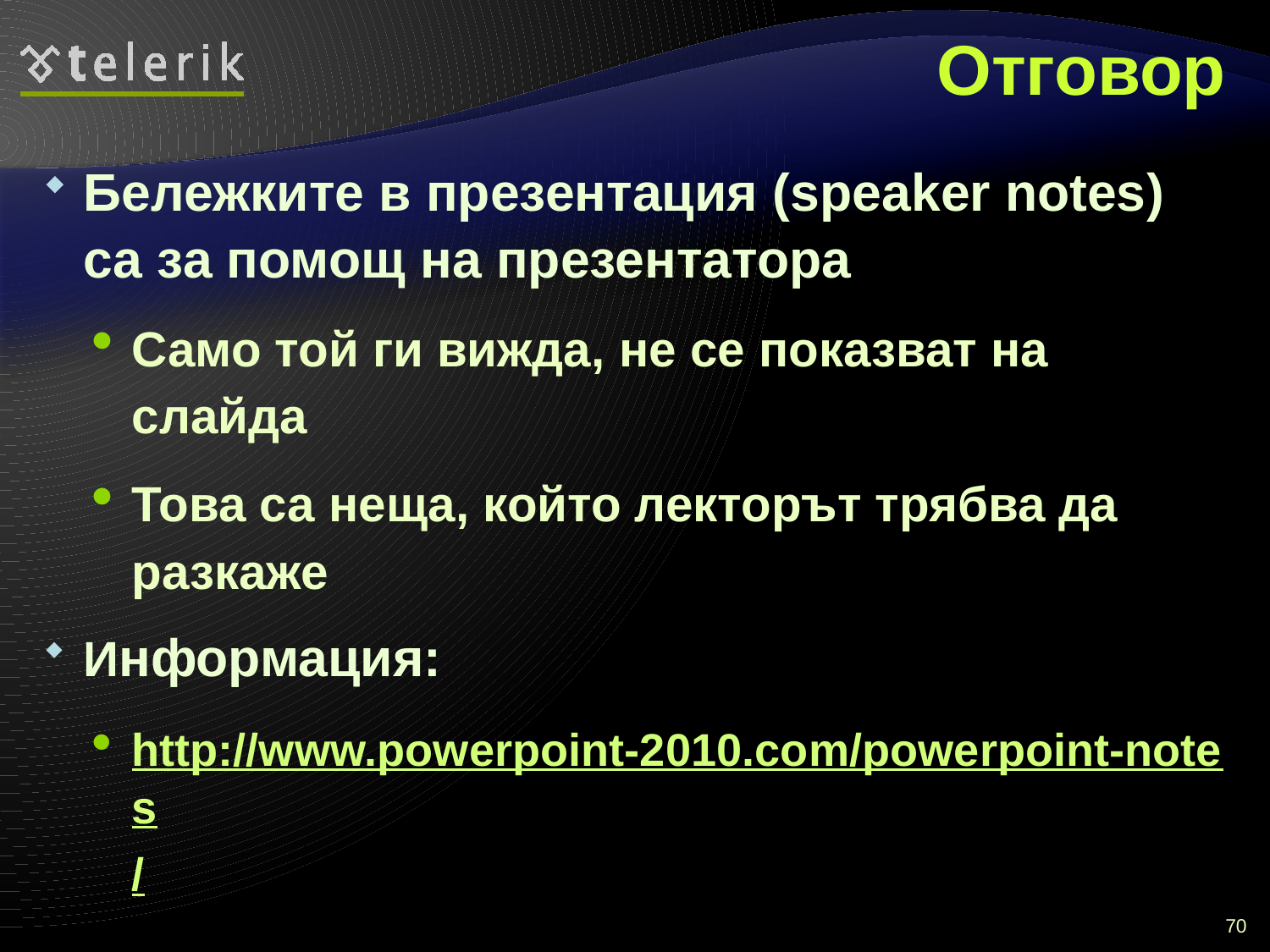

# Отговор
Бележките в презентация (speaker notes) са за помощ на презентатора
Само той ги вижда, не се показват на слайда
Това са неща, който лекторът трябва да разкаже
Информация:
http://www.powerpoint-2010.com/powerpoint-notes/
70